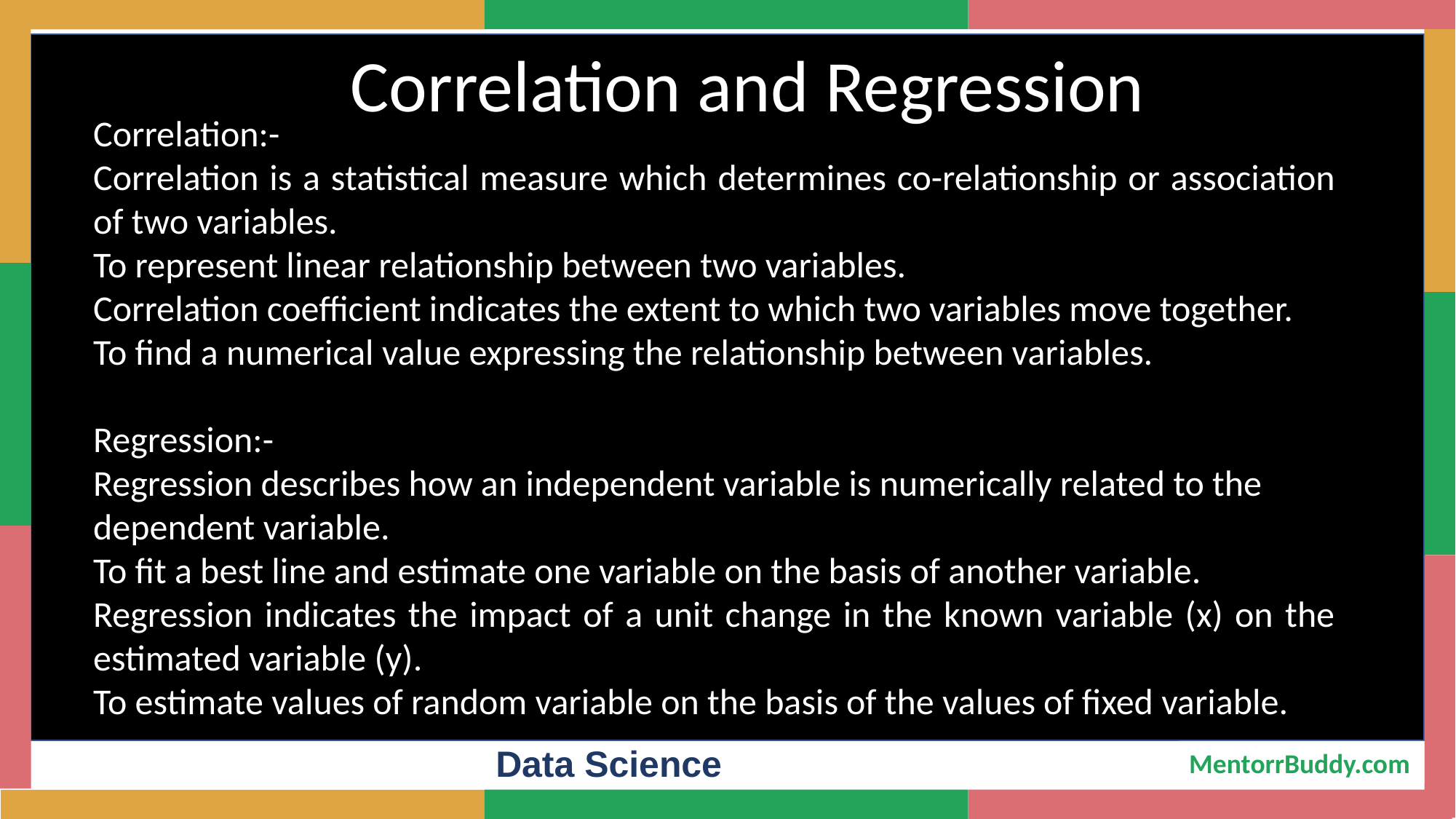

Correlation and Regression

Correlation:-
Correlation is a statistical measure which determines co-relationship or association of two variables.
To represent linear relationship between two variables.
Correlation coefficient indicates the extent to which two variables move together.
To find a numerical value expressing the relationship between variables.

Regression:-
Regression describes how an independent variable is numerically related to the dependent variable.
To fit a best line and estimate one variable on the basis of another variable.
Regression indicates the impact of a unit change in the known variable (x) on the estimated variable (y).
To estimate values of random variable on the basis of the values of fixed variable.

Data Science
MentorrBuddy.com